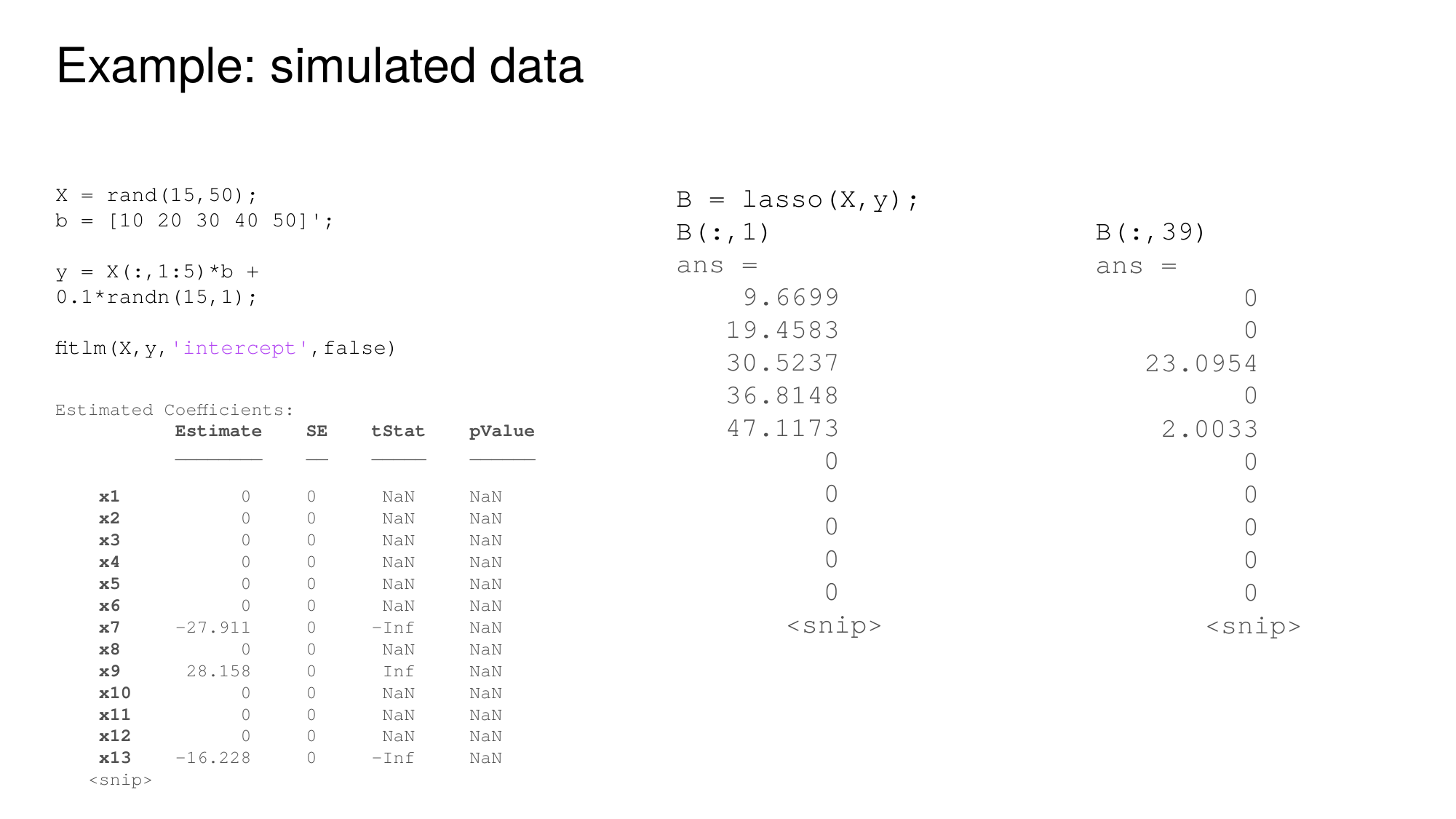

# Example: simulated data
X = rand(15,50);
b = [10 20 30 40 50]';

y = X(:,1:5)*b + 	0.1*randn(15,1);

fitlm(X,y,'intercept',false)

B = lasso(X,y);
B(:,1)
ans =
    9.6699
   19.4583
   30.5237
   36.8148
   47.1173
         0
         0
         0
         0
         0
	<snip>

B(:,39)
ans =
         0
         0
   23.0954
         0
    2.0033
         0
         0
         0
         0
         0
	<snip>

Estimated Coefficients:
           Estimate    SE    tStat    pValue
           ________    __    _____    ______
    x1           0     0      NaN     NaN  
    x2           0     0      NaN     NaN  
    x3           0     0      NaN     NaN  
    x4           0     0      NaN     NaN  
    x5           0     0      NaN     NaN  
    x6           0     0      NaN     NaN  
    x7     -27.911     0     -Inf     NaN  
    x8           0     0      NaN     NaN  
    x9      28.158     0      Inf     NaN  
    x10          0     0      NaN     NaN  
    x11          0     0      NaN     NaN  
    x12          0     0      NaN     NaN  
    x13    -16.228     0     -Inf     NaN  
   <snip>